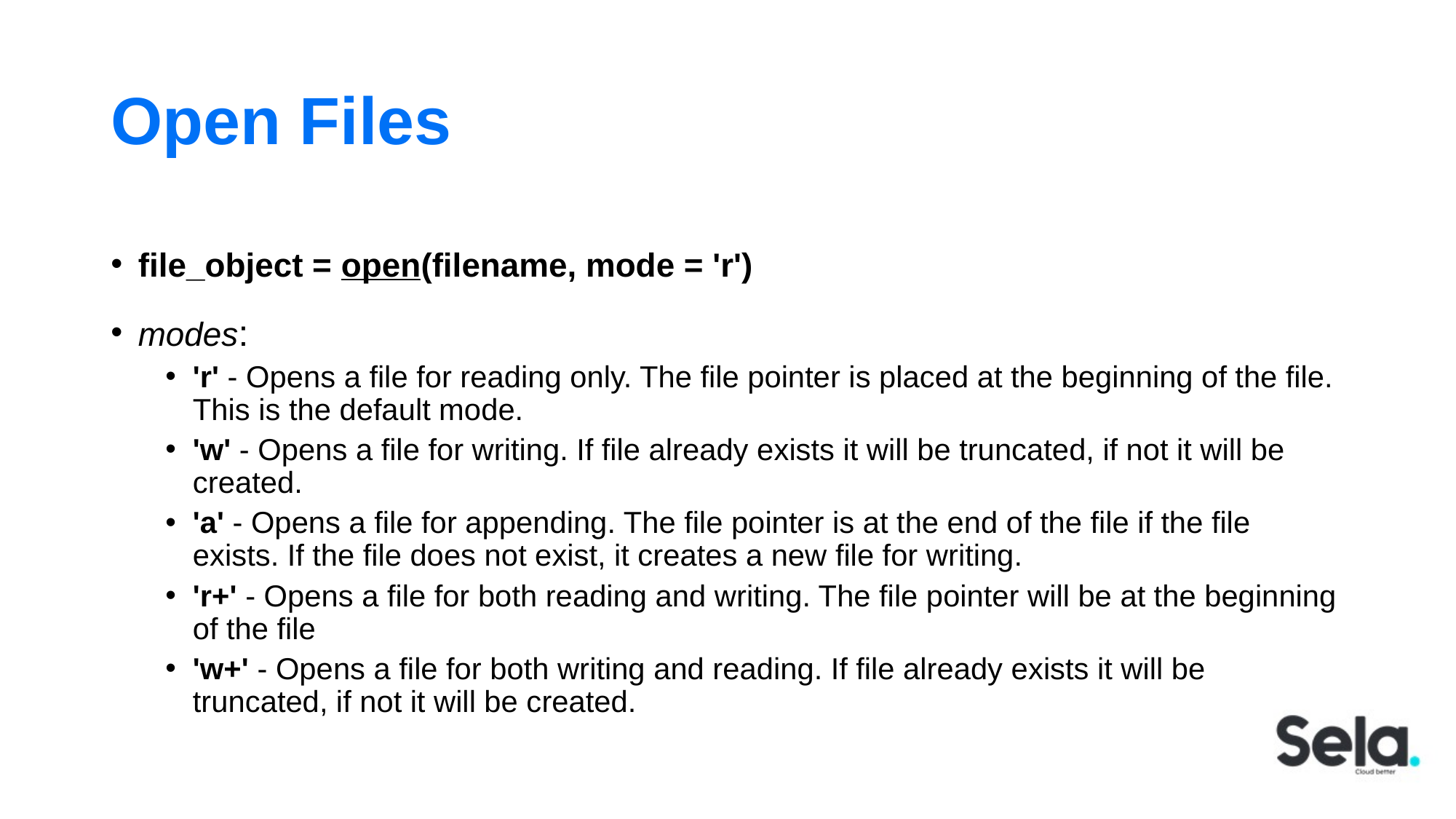

# Open Files
file_object = open(filename, mode = 'r')
modes:
'r' - Opens a file for reading only. The file pointer is placed at the beginning of the file. This is the default mode.
'w' - Opens a file for writing. If file already exists it will be truncated, if not it will be created.
'a' - Opens a file for appending. The file pointer is at the end of the file if the file exists. If the file does not exist, it creates a new file for writing.
'r+' - Opens a file for both reading and writing. The file pointer will be at the beginning of the file
'w+' - Opens a file for both writing and reading. If file already exists it will be truncated, if not it will be created.